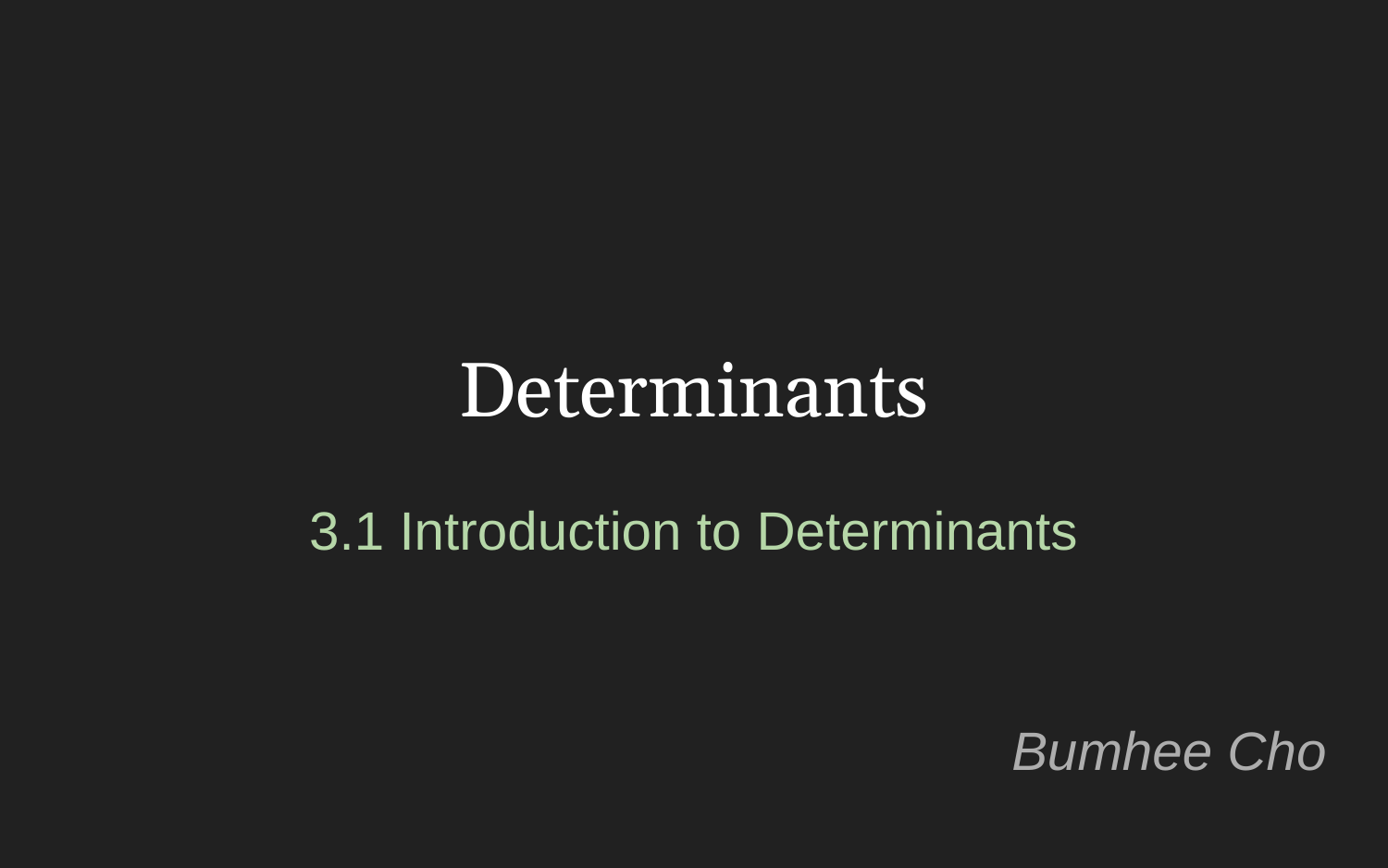

Determinants
3.1 Introduction to Determinants
Bumhee Cho